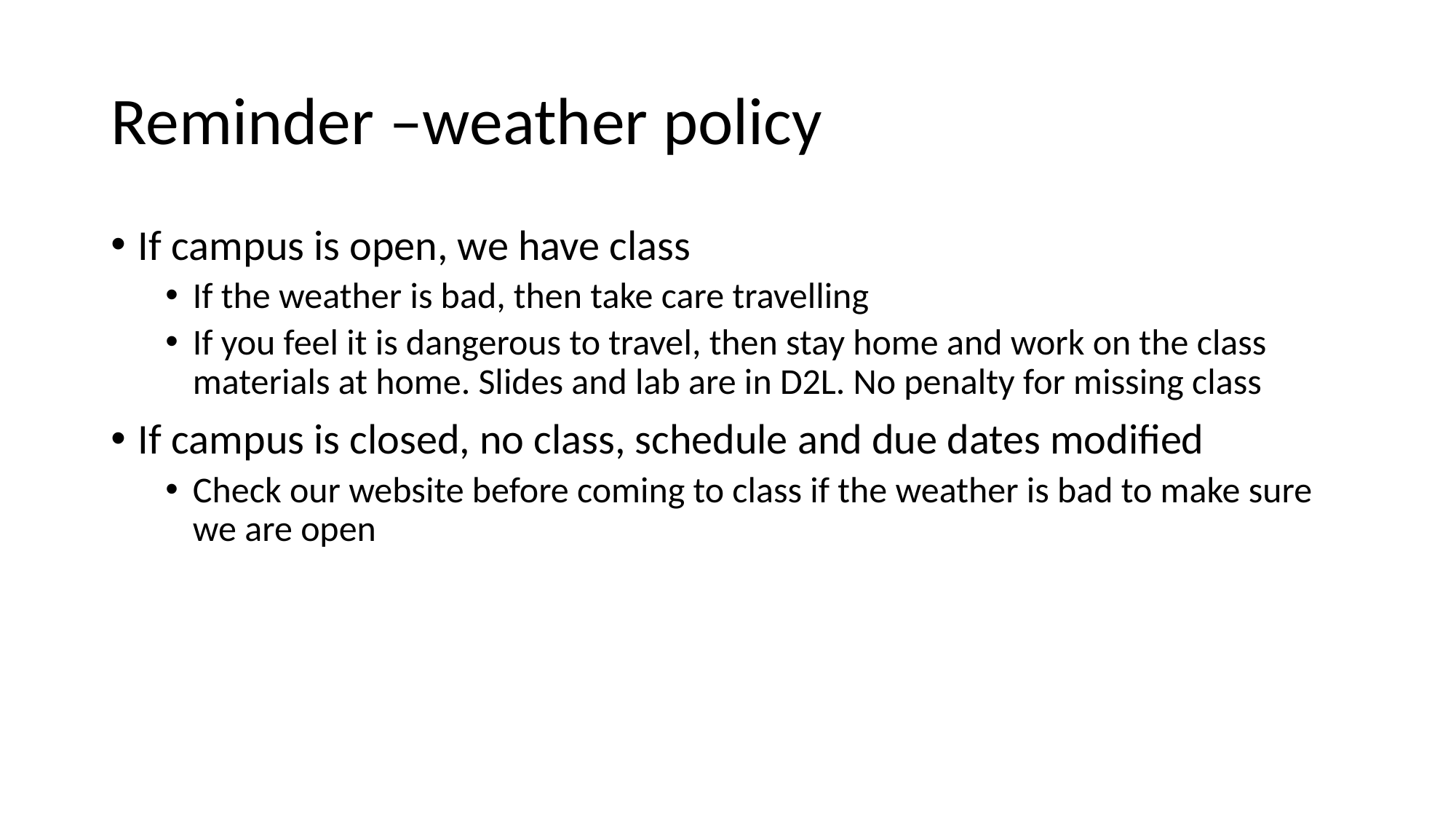

# Reminder –weather policy
If campus is open, we have class
If the weather is bad, then take care travelling
If you feel it is dangerous to travel, then stay home and work on the class materials at home. Slides and lab are in D2L. No penalty for missing class
If campus is closed, no class, schedule and due dates modified
Check our website before coming to class if the weather is bad to make sure we are open